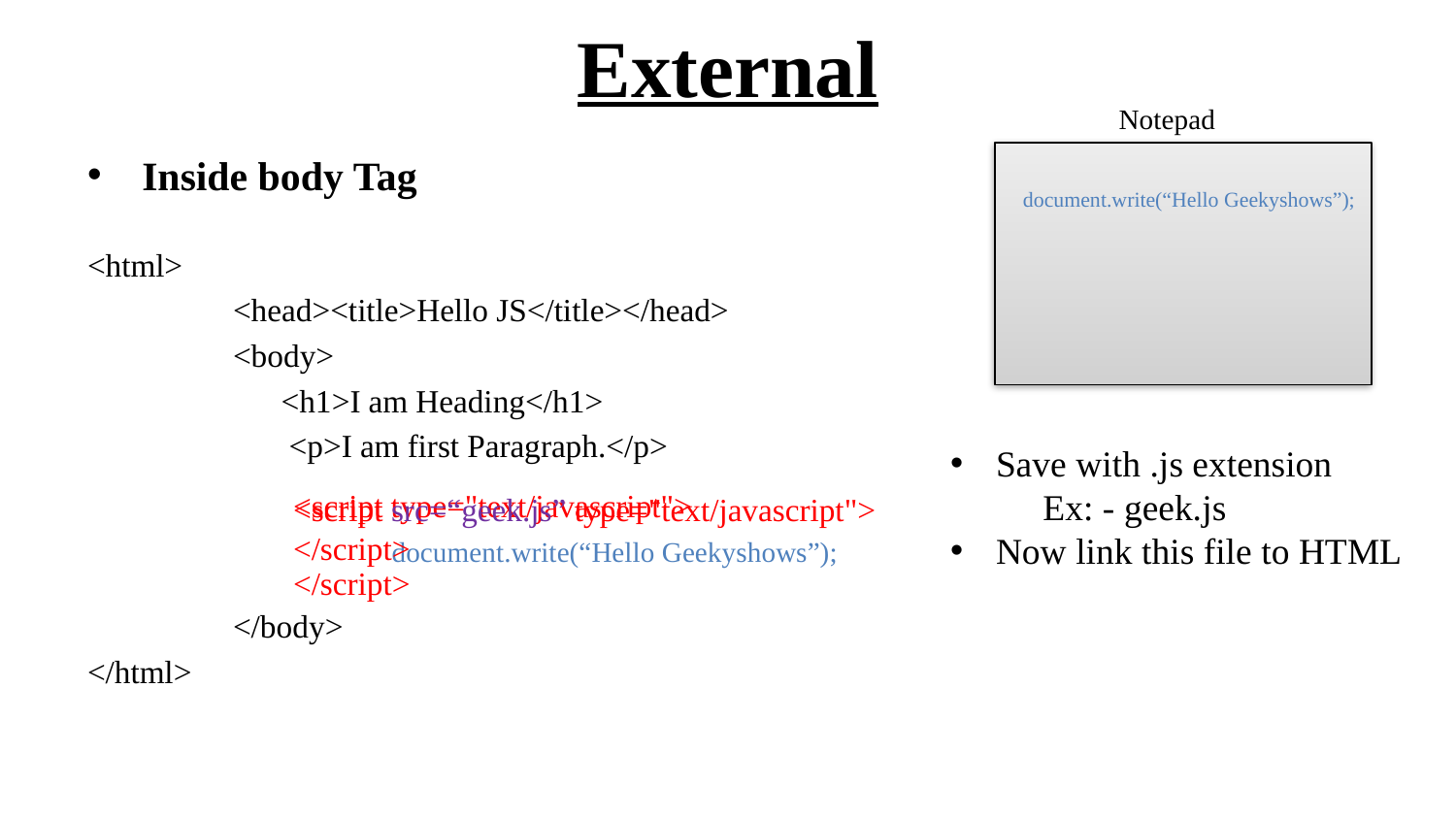

# External
Notepad
Inside body Tag

<html>
	<head><title>Hello JS</title></head>
	<body>
	      <h1>I am Heading</h1>
	       <p>I am first Paragraph.</p>

	</body>
</html>

document.write(“Hello Geekyshows”);
Save with .js extension
          Ex: - geek.js
Now link this file to HTML
<script type="text/javascript">

</script>
<script src=“geek.js” type="text/javascript">
</script>
document.write(“Hello Geekyshows”);